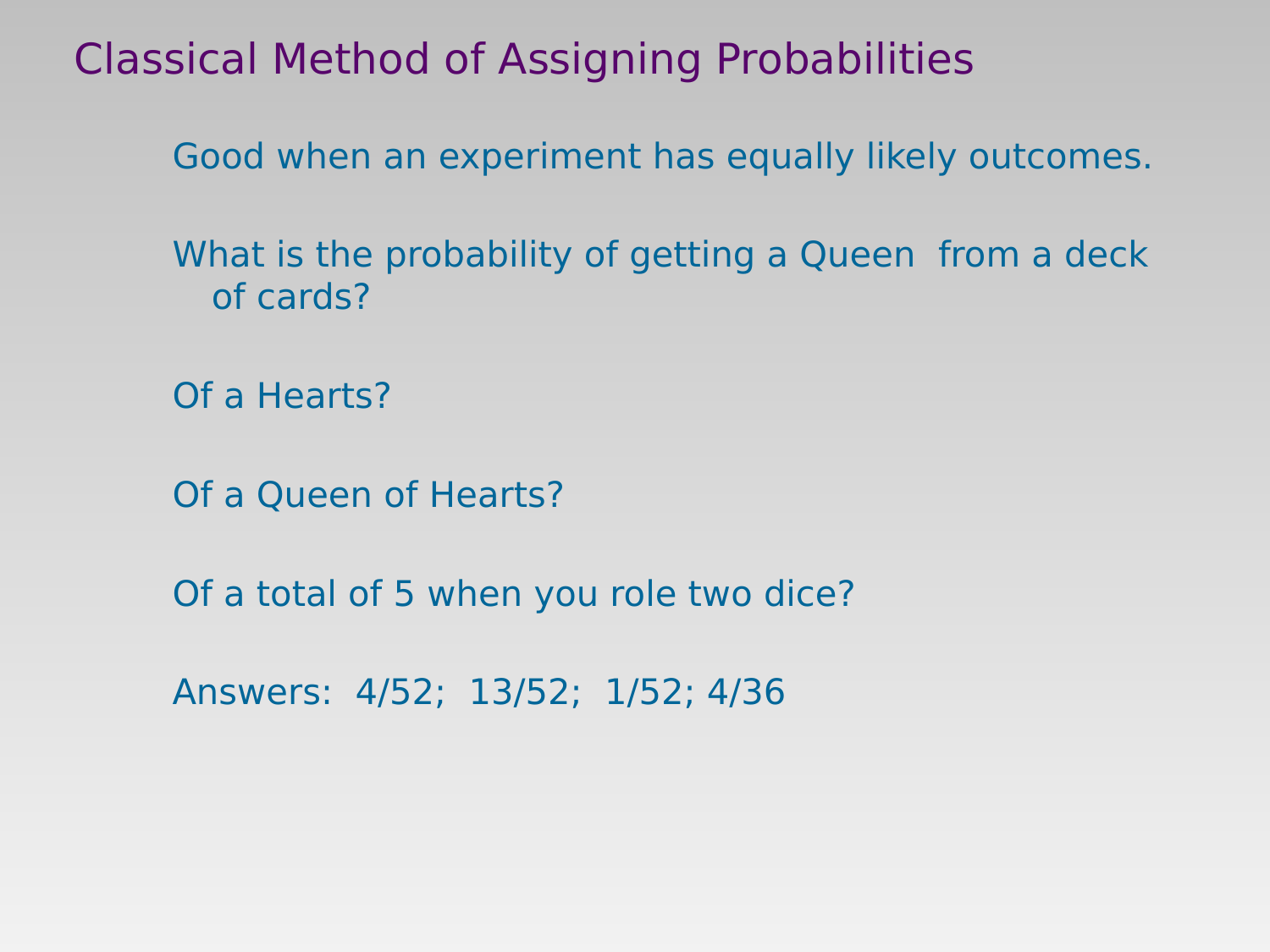

Classical Method of Assigning Probabilities
Good when an experiment has equally likely outcomes.

What is the probability of getting a Queen  from a deck of cards?

Of a Hearts?

Of a Queen of Hearts?

Of a total of 5 when you role two dice?

Answers:  4/52;  13/52;  1/52; 4/36